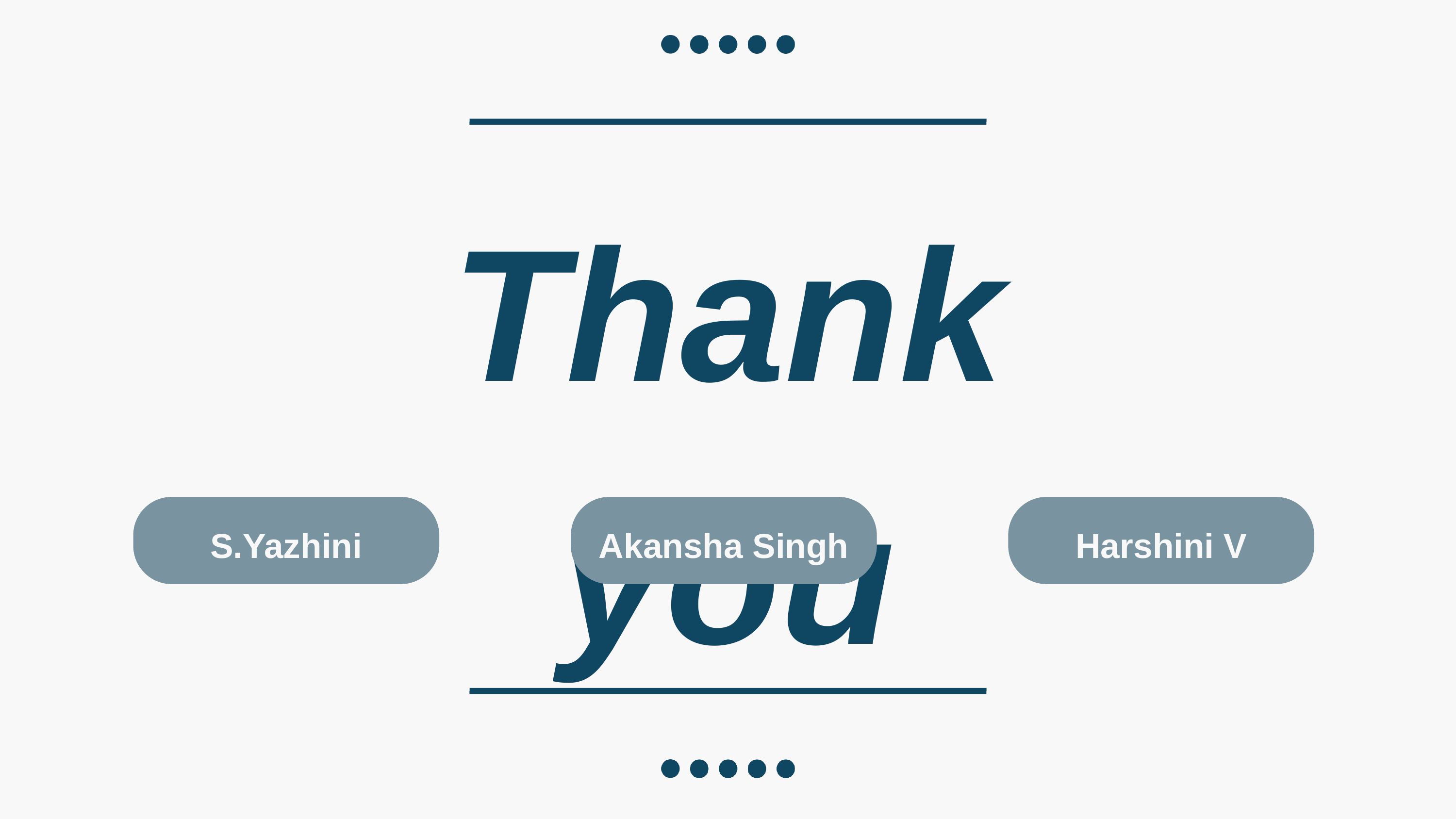

Thank you

S.Yazhini

Akansha Singh

Harshini V